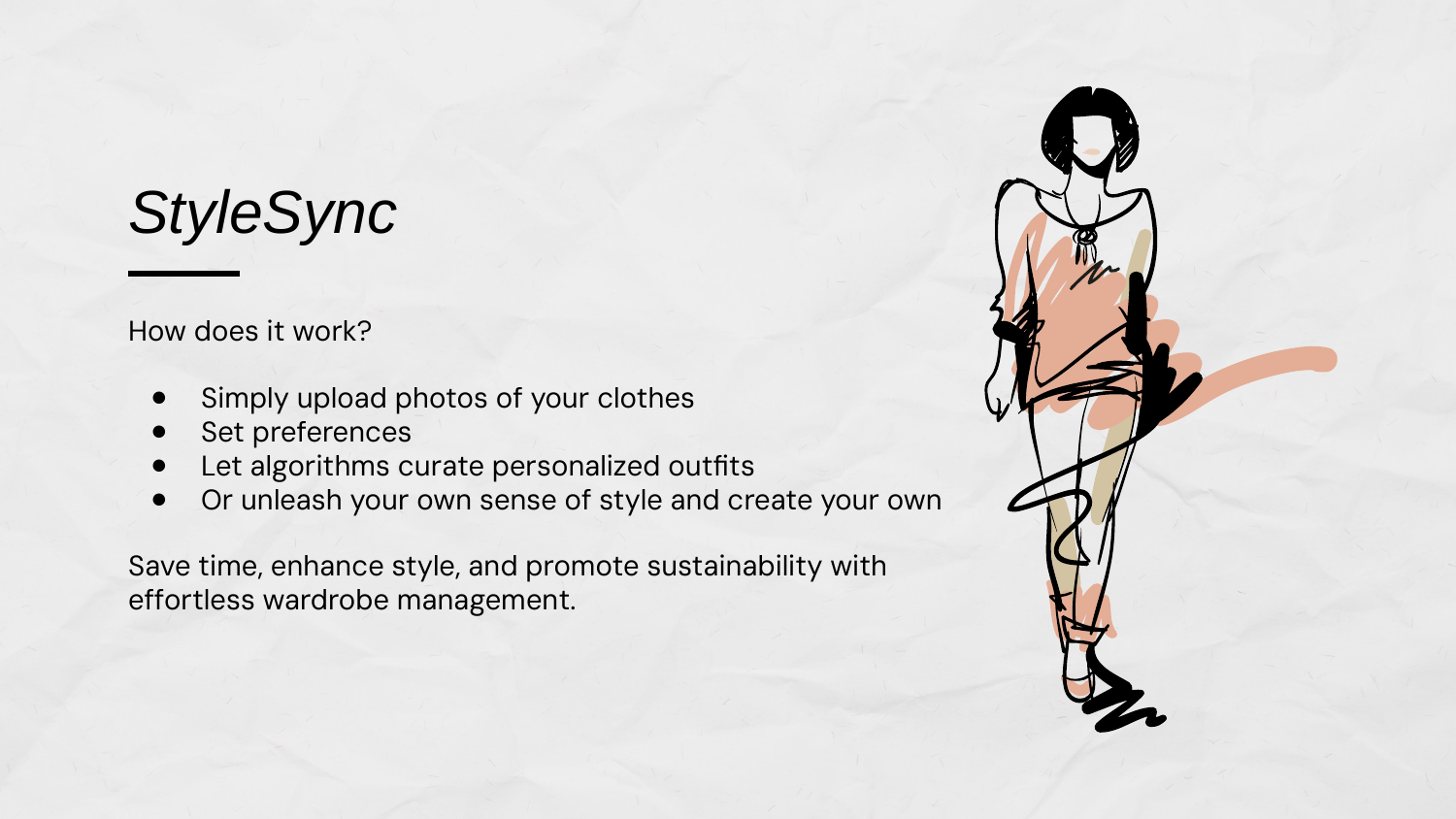

# StyleSync
How does it work?
Simply upload photos of your clothes
Set preferences
Let algorithms curate personalized outfits
Or unleash your own sense of style and create your own
Save time, enhance style, and promote sustainability with effortless wardrobe management.